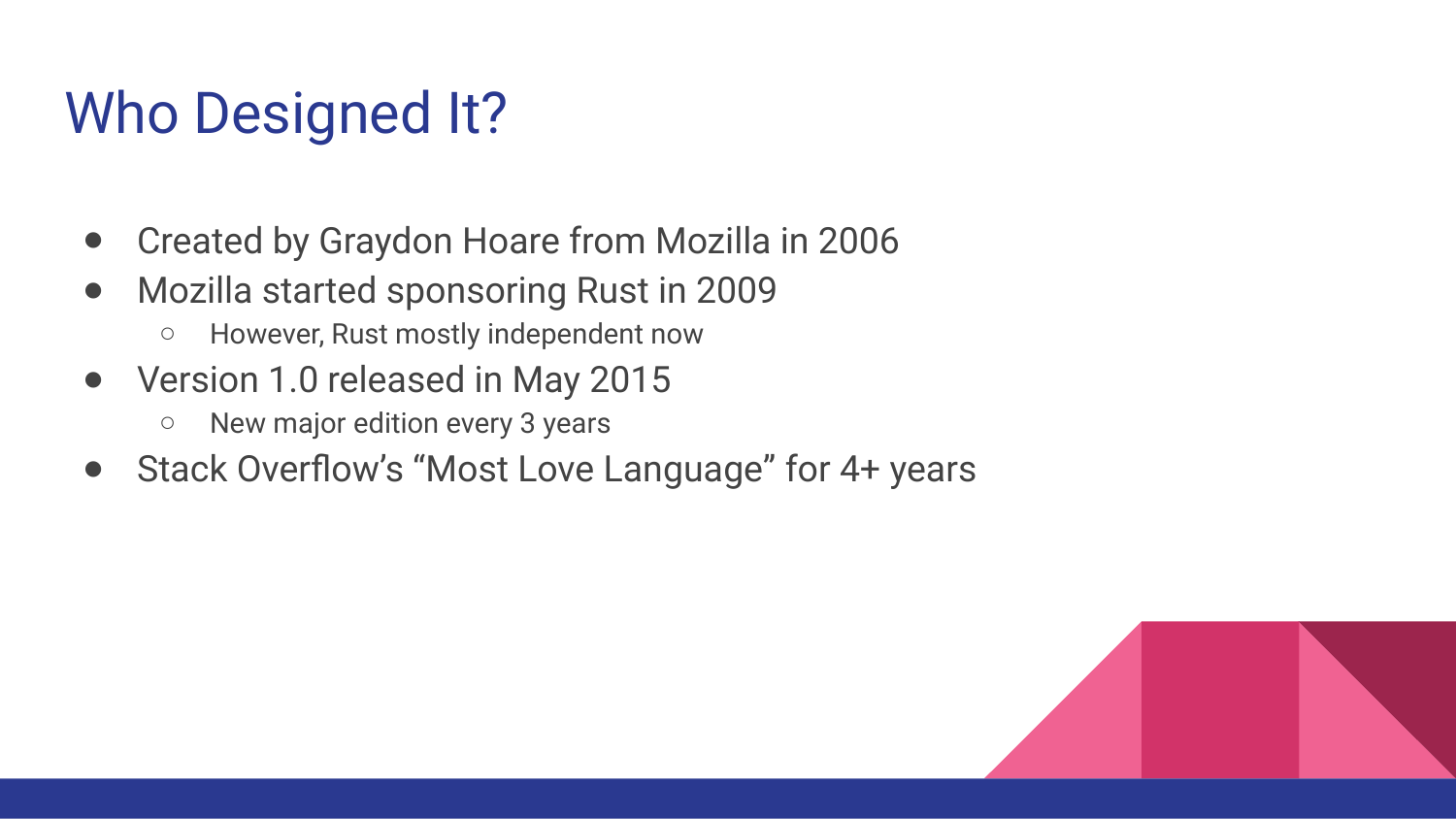

# Who Designed It?
Created by Graydon Hoare from Mozilla in 2006
Mozilla started sponsoring Rust in 2009
However, Rust mostly independent now
Version 1.0 released in May 2015
New major edition every 3 years
Stack Overflow’s “Most Love Language” for 4+ years